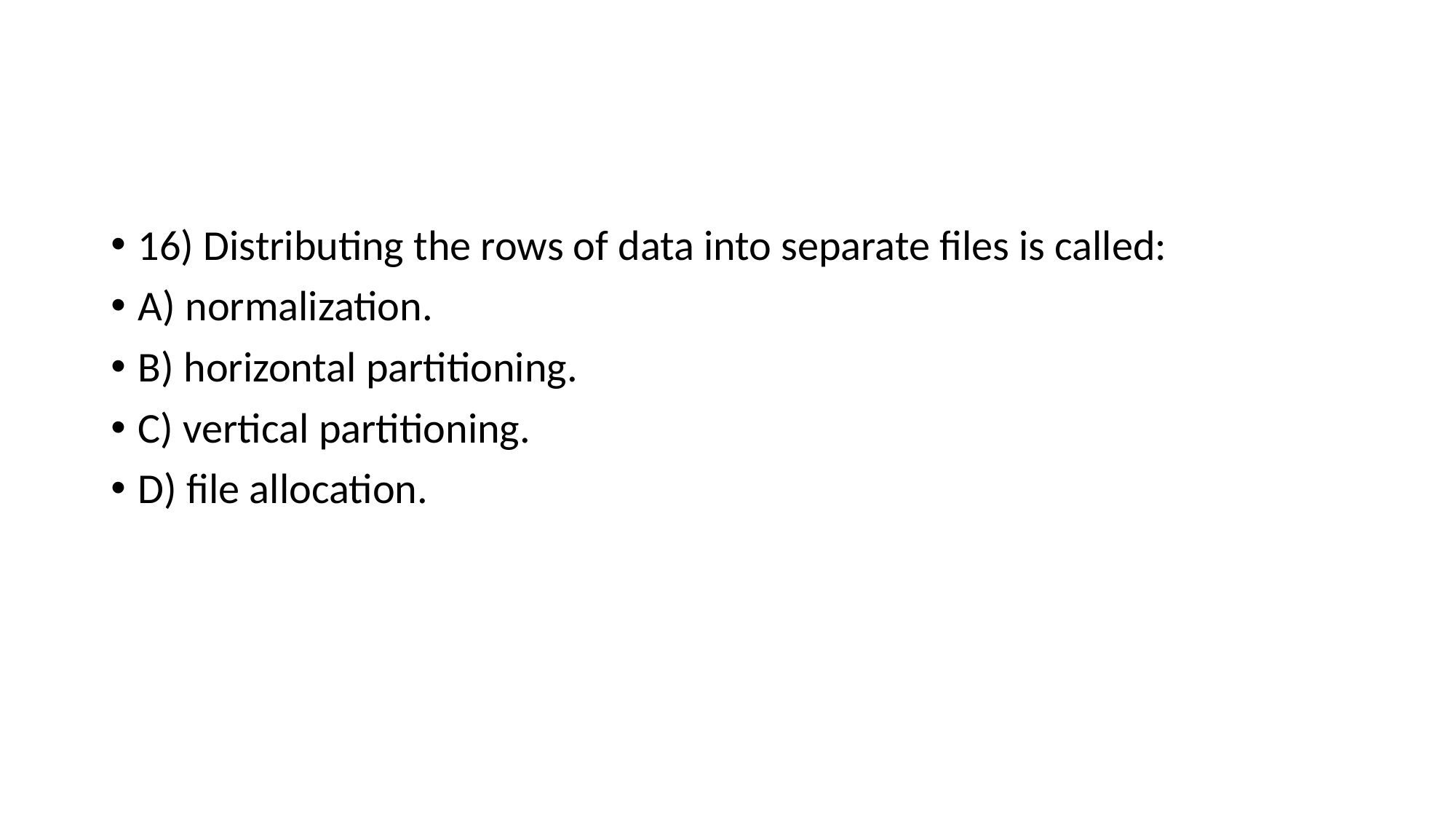

#
16) Distributing the rows of data into separate files is called:
A) normalization.
B) horizontal partitioning.
C) vertical partitioning.
D) file allocation.